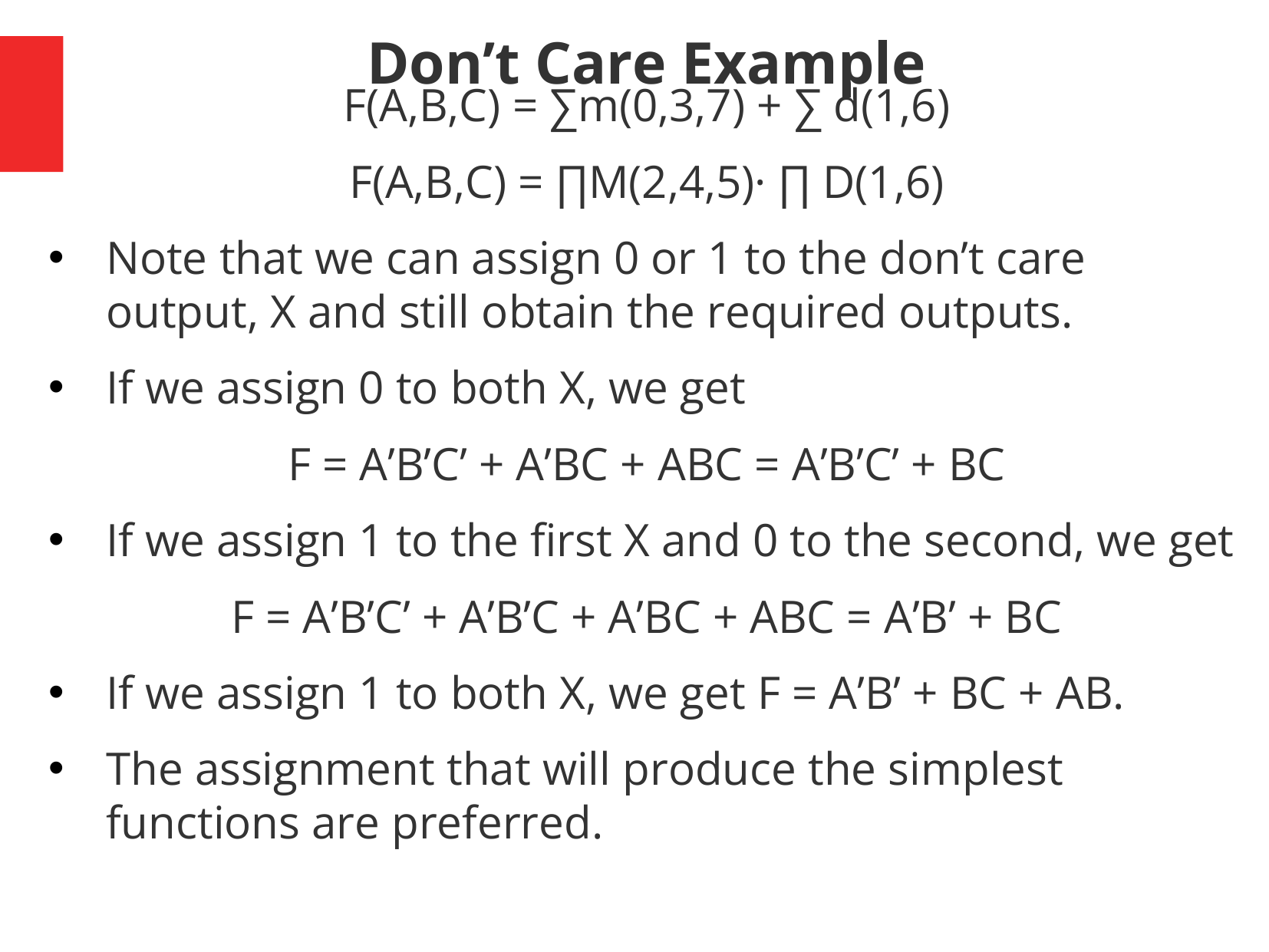

# Don’t Care Example
F(A,B,C) = ∑m(0,3,7) + ∑ d(1,6)
F(A,B,C) = ∏M(2,4,5)· ∏ D(1,6)
Note that we can assign 0 or 1 to the don’t care output, X and still obtain the required outputs.
If we assign 0 to both X, we get
F = A’B’C’ + A’BC + ABC = A’B’C’ + BC
If we assign 1 to the first X and 0 to the second, we get
F = A’B’C’ + A’B’C + A’BC + ABC = A’B’ + BC
If we assign 1 to both X, we get F = A’B’ + BC + AB.
The assignment that will produce the simplest functions are preferred.